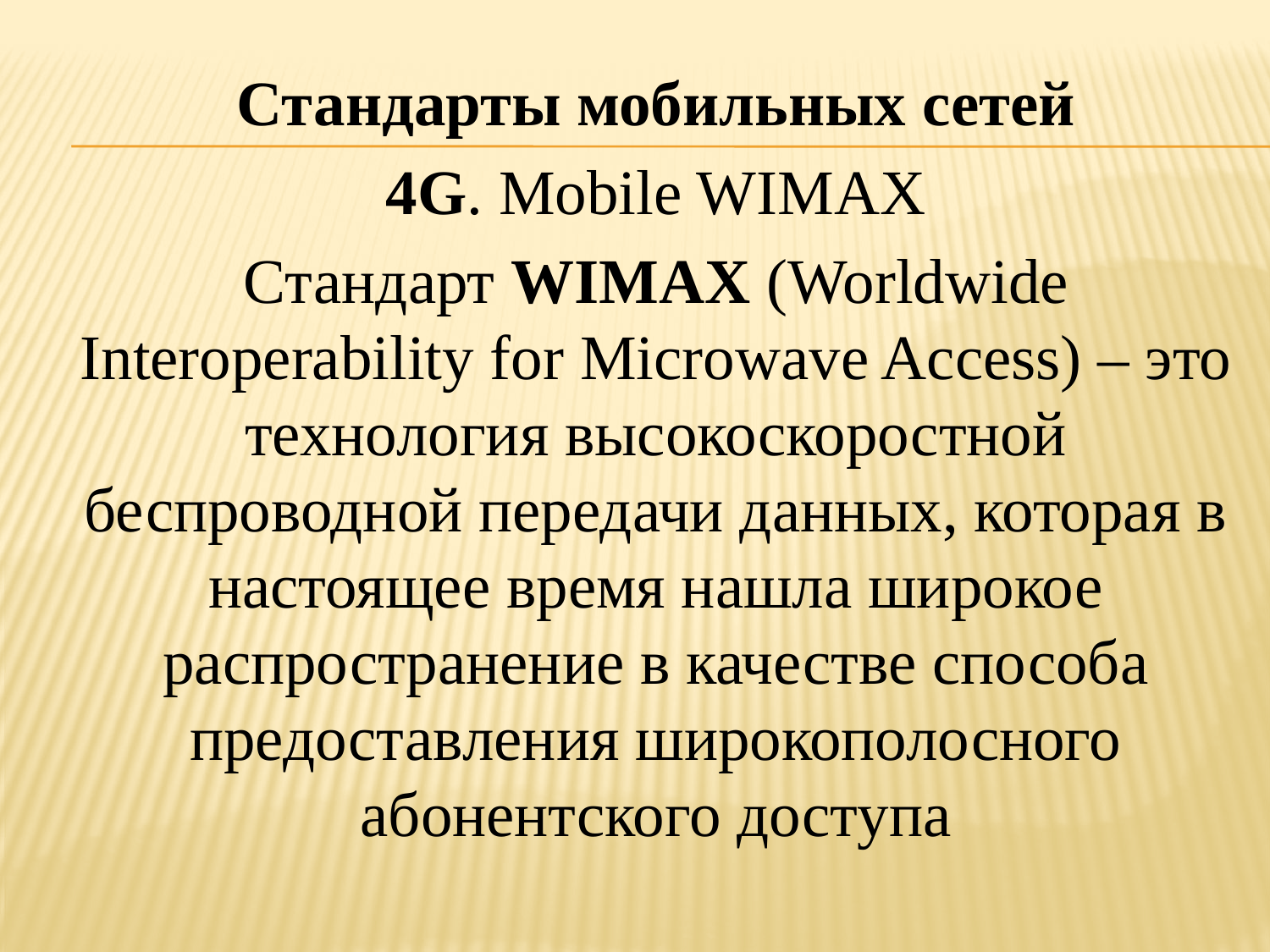

Стандарты мобильных сетей
4G. Mobile WIMAX
Стандарт WIMAX (Worldwide Interoperability for Microwave Access) – это технология высокоскоростной беспроводной передачи данных, которая в настоящее время нашла широкое распространение в качестве способа предоставления широкополосного абонентского доступа